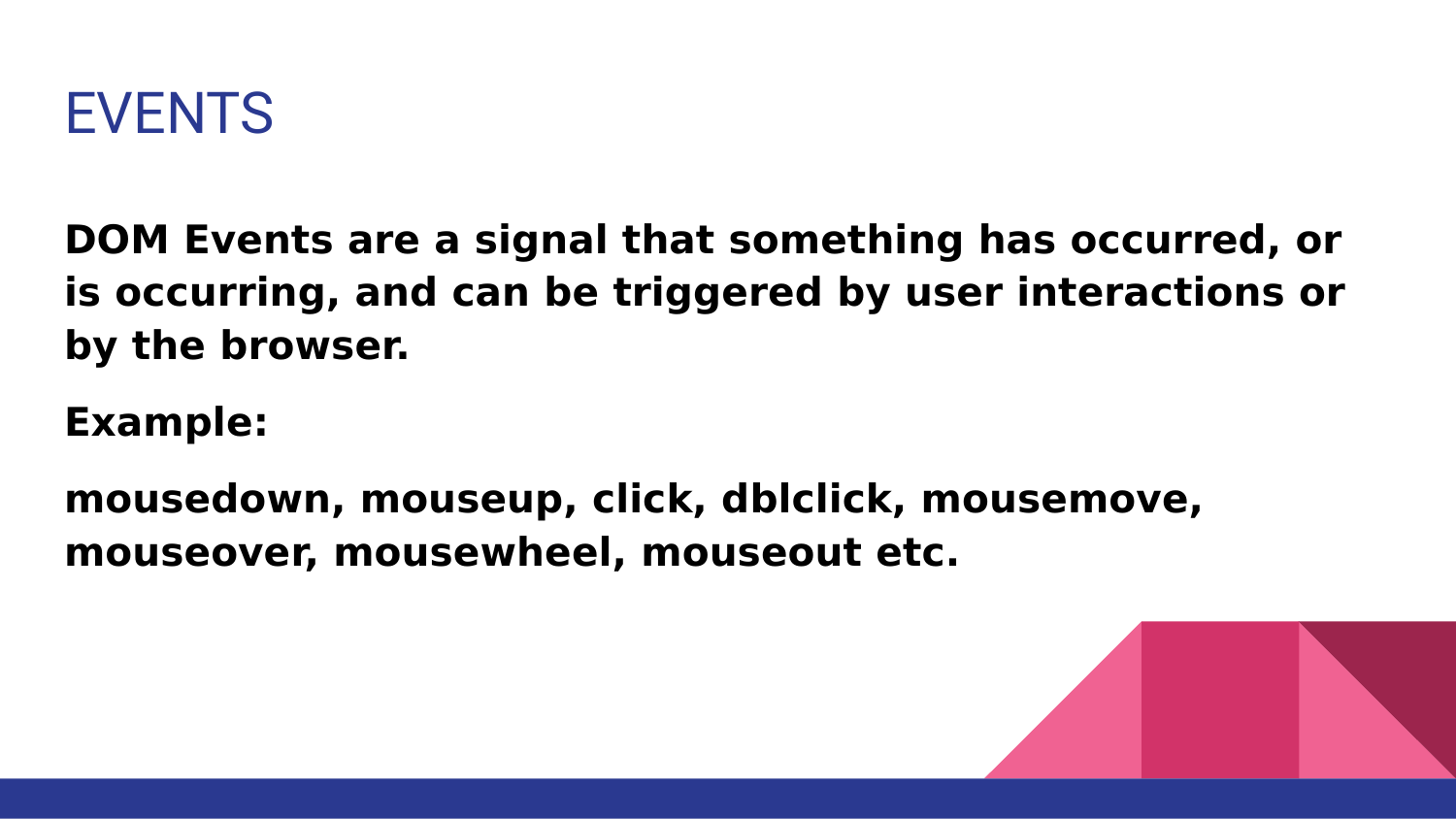

# EVENTS
DOM Events are a signal that something has occurred, or is occurring, and can be triggered by user interactions or by the browser.
Example:
mousedown, mouseup, click, dblclick, mousemove, mouseover, mousewheel, mouseout etc.